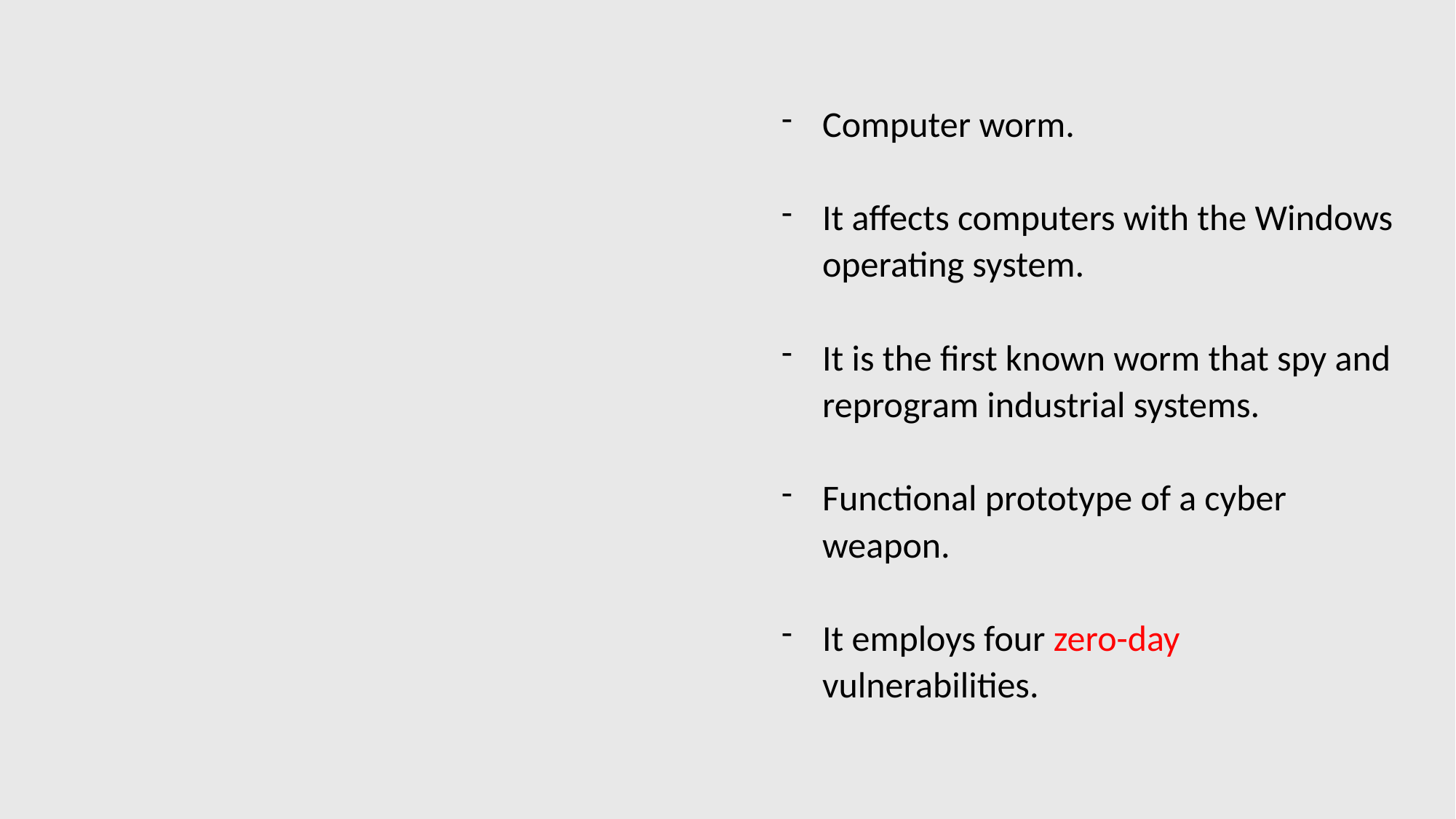

Computer worm.

It affects computers with the Windows operating system.

It is the first known worm that spy and reprogram industrial systems.

Functional prototype of a cyber weapon.

It employs four zero-day vulnerabilities.
Stuxnet